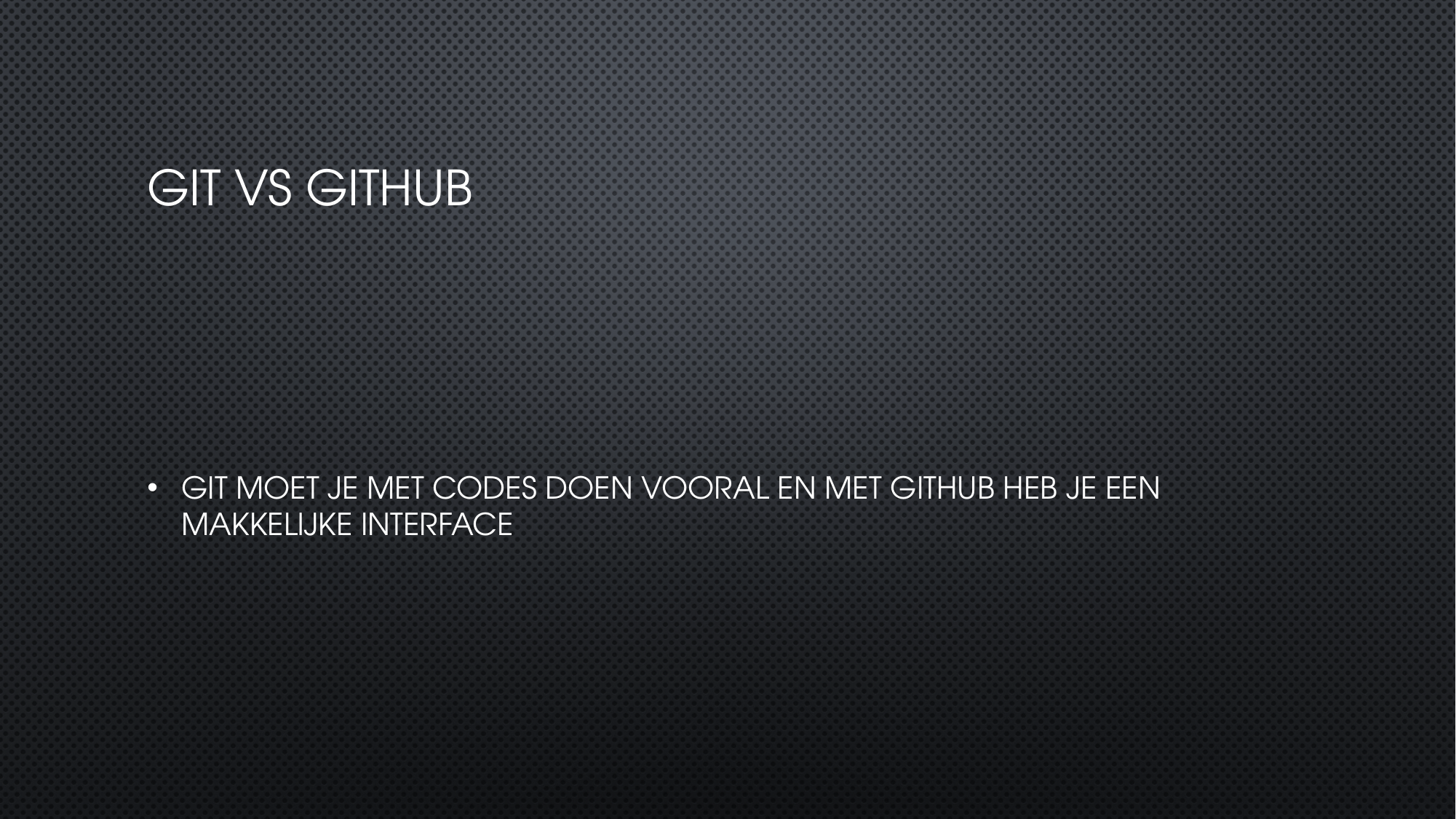

# Git vs github
Git moet je met codes doen vooral en met github heb je een makkelijke interface